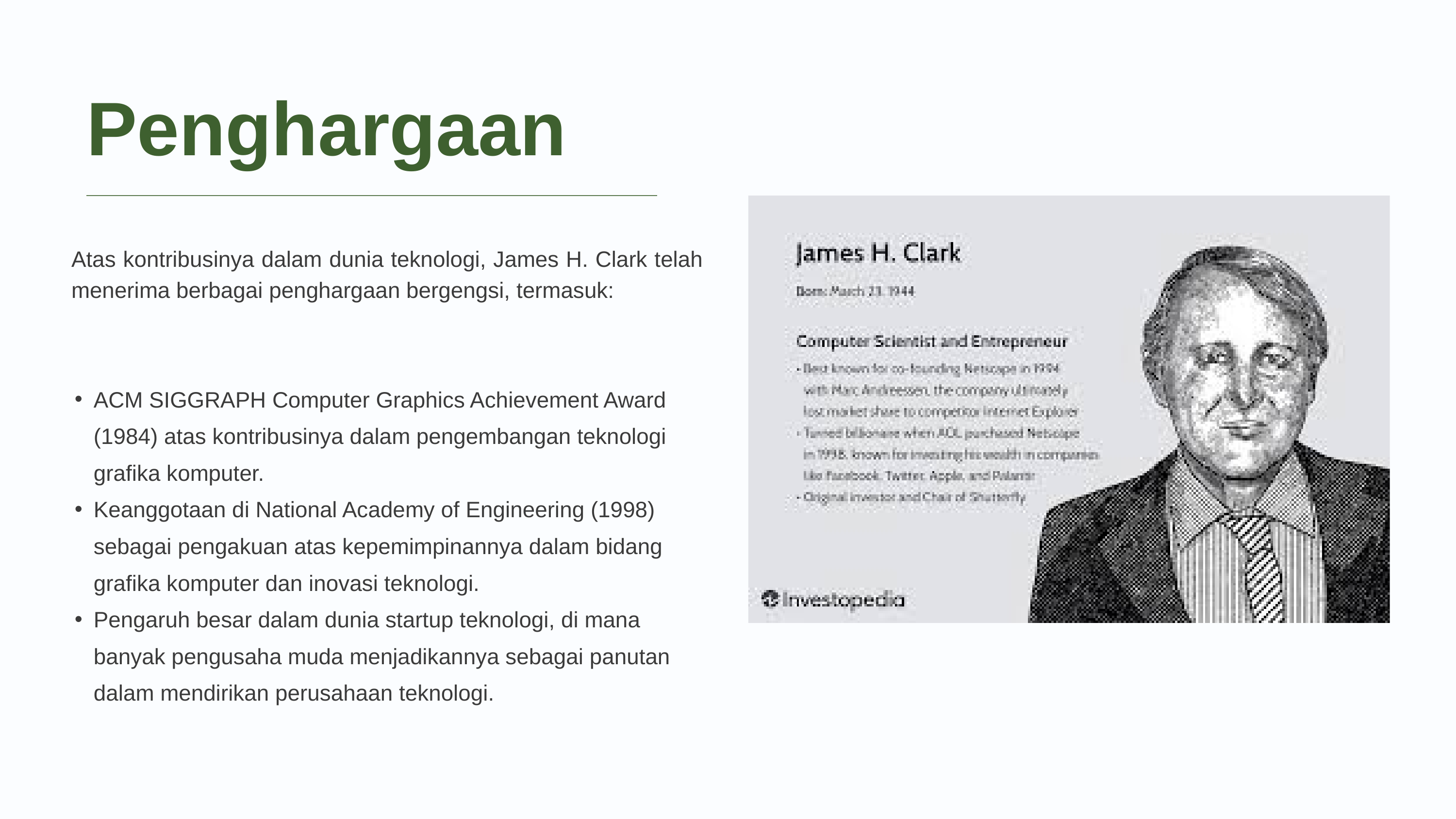

Penghargaan

Atas kontribusinya dalam dunia teknologi, James H. Clark telah menerima berbagai penghargaan bergengsi, termasuk:

ACM SIGGRAPH Computer Graphics Achievement Award (1984) atas kontribusinya dalam pengembangan teknologi grafika komputer.
Keanggotaan di National Academy of Engineering (1998) sebagai pengakuan atas kepemimpinannya dalam bidang grafika komputer dan inovasi teknologi.
Pengaruh besar dalam dunia startup teknologi, di mana banyak pengusaha muda menjadikannya sebagai panutan dalam mendirikan perusahaan teknologi.